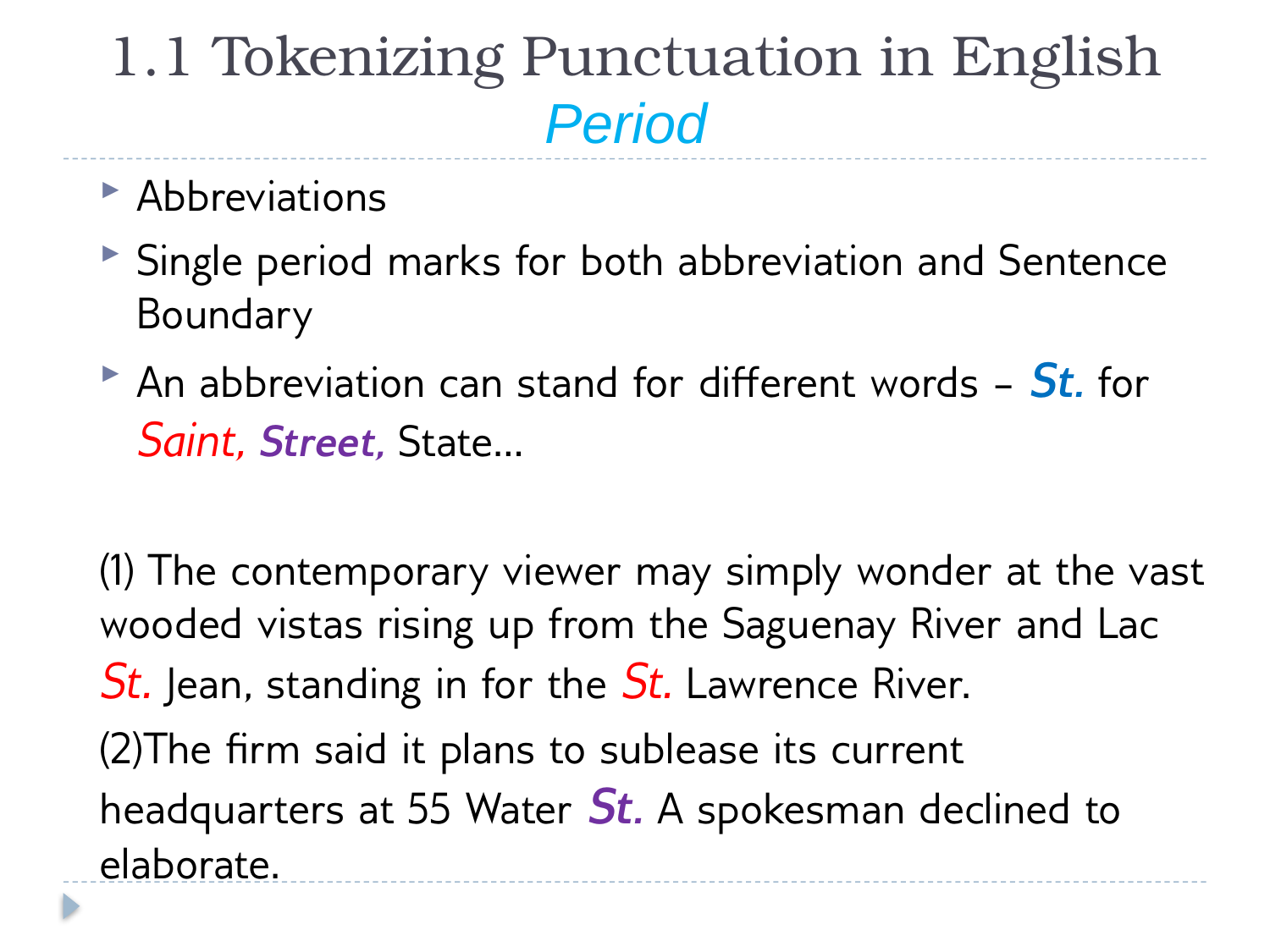

# 1.1 Tokenizing Punctuation in English Period
Abbreviations
Single period marks for both abbreviation and Sentence Boundary
An abbreviation can stand for different words – St. for Saint, Street, State…

(1) The contemporary viewer may simply wonder at the vast wooded vistas rising up from the Saguenay River and Lac St. Jean, standing in for the St. Lawrence River.
(2)The ﬁrm said it plans to sublease its current headquarters at 55 Water St. A spokesman declined to elaborate.